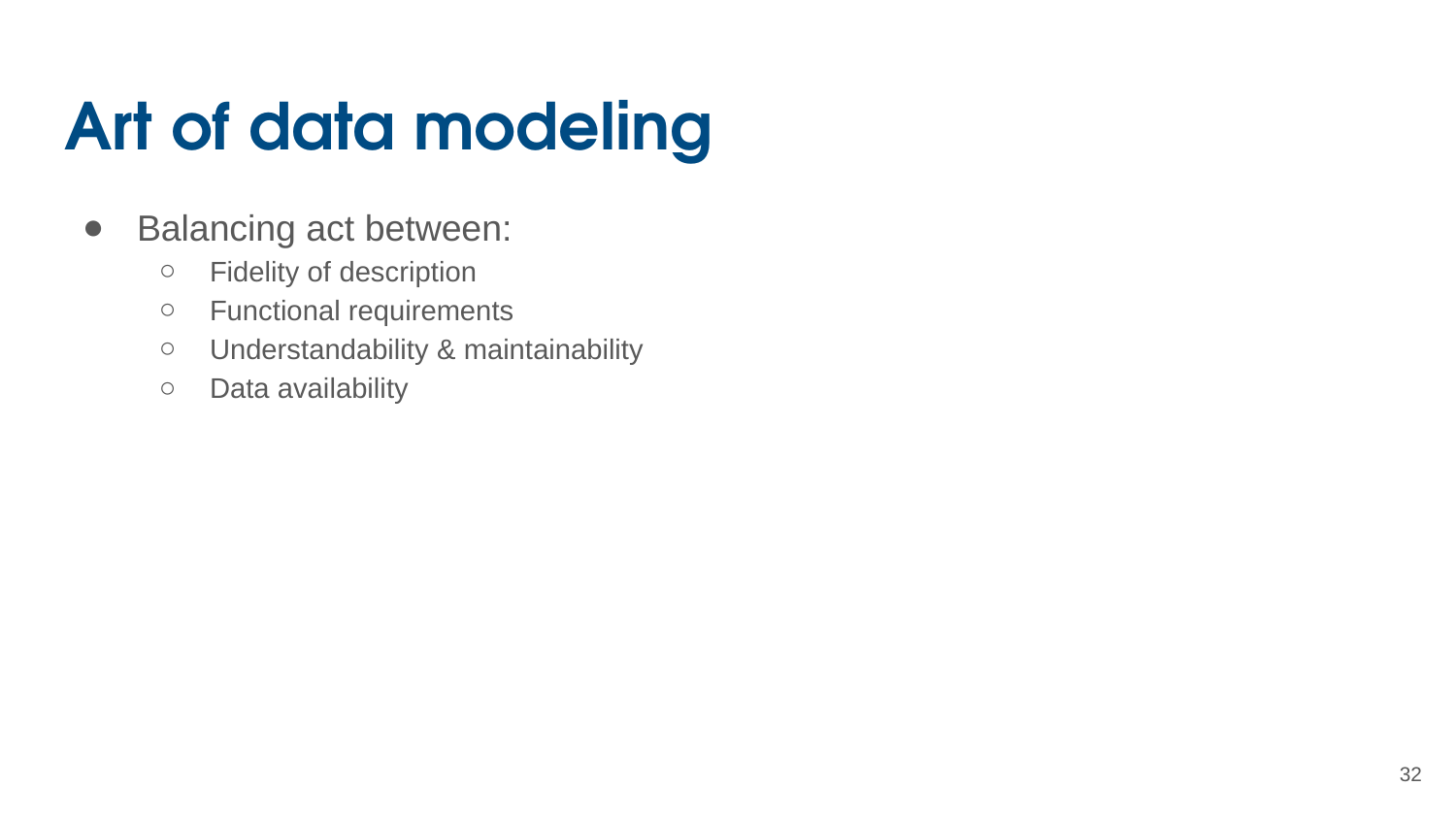

# Art of data modeling
Balancing act between:
Fidelity of description
Functional requirements
Understandability & maintainability
Data availability
32